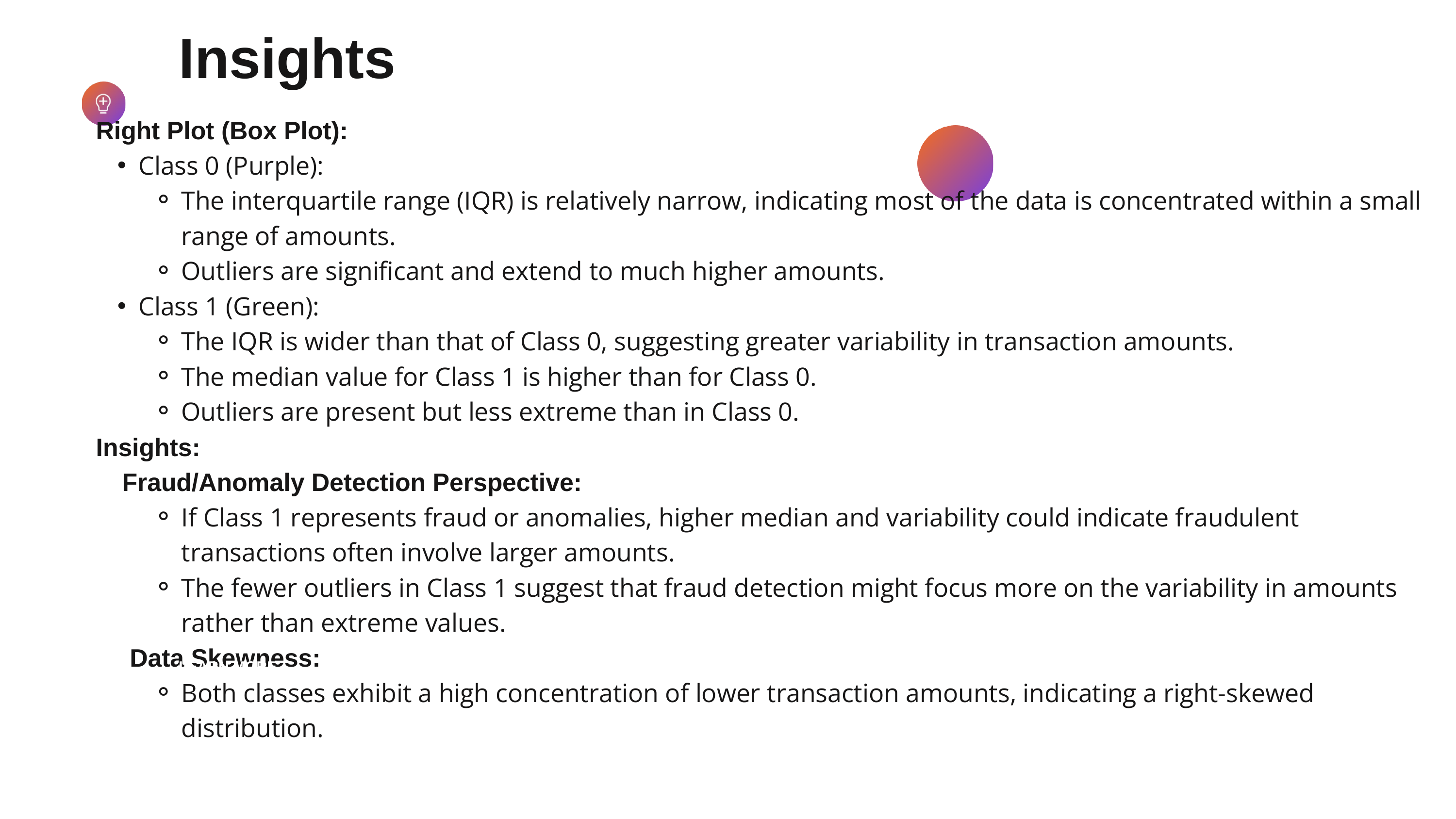

Insights

Right Plot (Box Plot):
Class 0 (Purple):
The interquartile range (IQR) is relatively narrow, indicating most of the data is concentrated within a small range of amounts.
Outliers are significant and extend to much higher amounts.
Class 1 (Green):
The IQR is wider than that of Class 0, suggesting greater variability in transaction amounts.
The median value for Class 1 is higher than for Class 0.
Outliers are present but less extreme than in Class 0.
Insights:
    Fraud/Anomaly Detection Perspective:
If Class 1 represents fraud or anomalies, higher median and variability could indicate fraudulent transactions often involve larger amounts.
The fewer outliers in Class 1 suggest that fraud detection might focus more on the variability in amounts rather than extreme values.
     Data Skewness:
Both classes exhibit a high concentration of lower transaction amounts, indicating a right-skewed distribution.

LEARN MORE